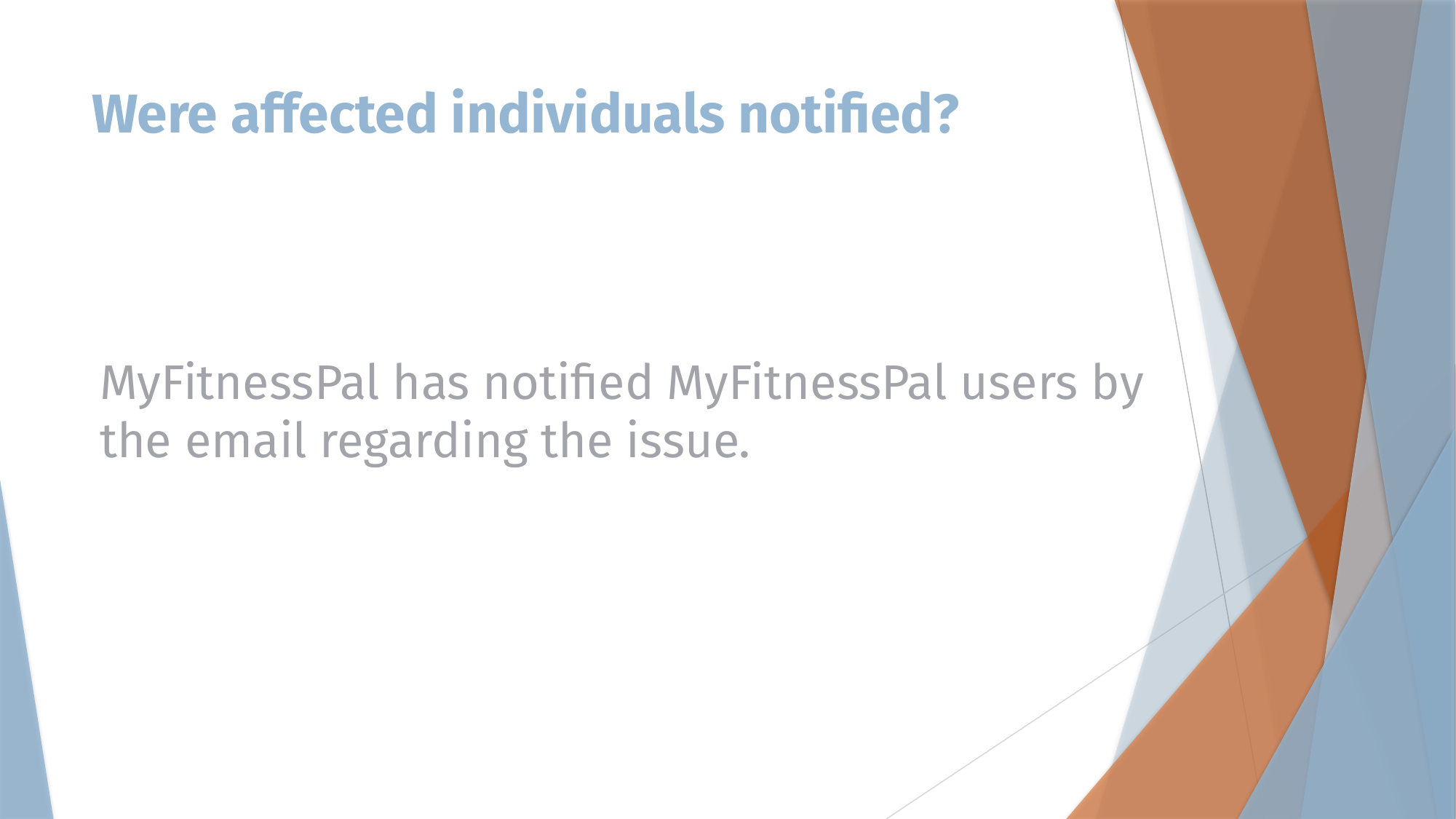

# Were affected individuals notified?
MyFitnessPal has notified MyFitnessPal users by the email regarding the issue.